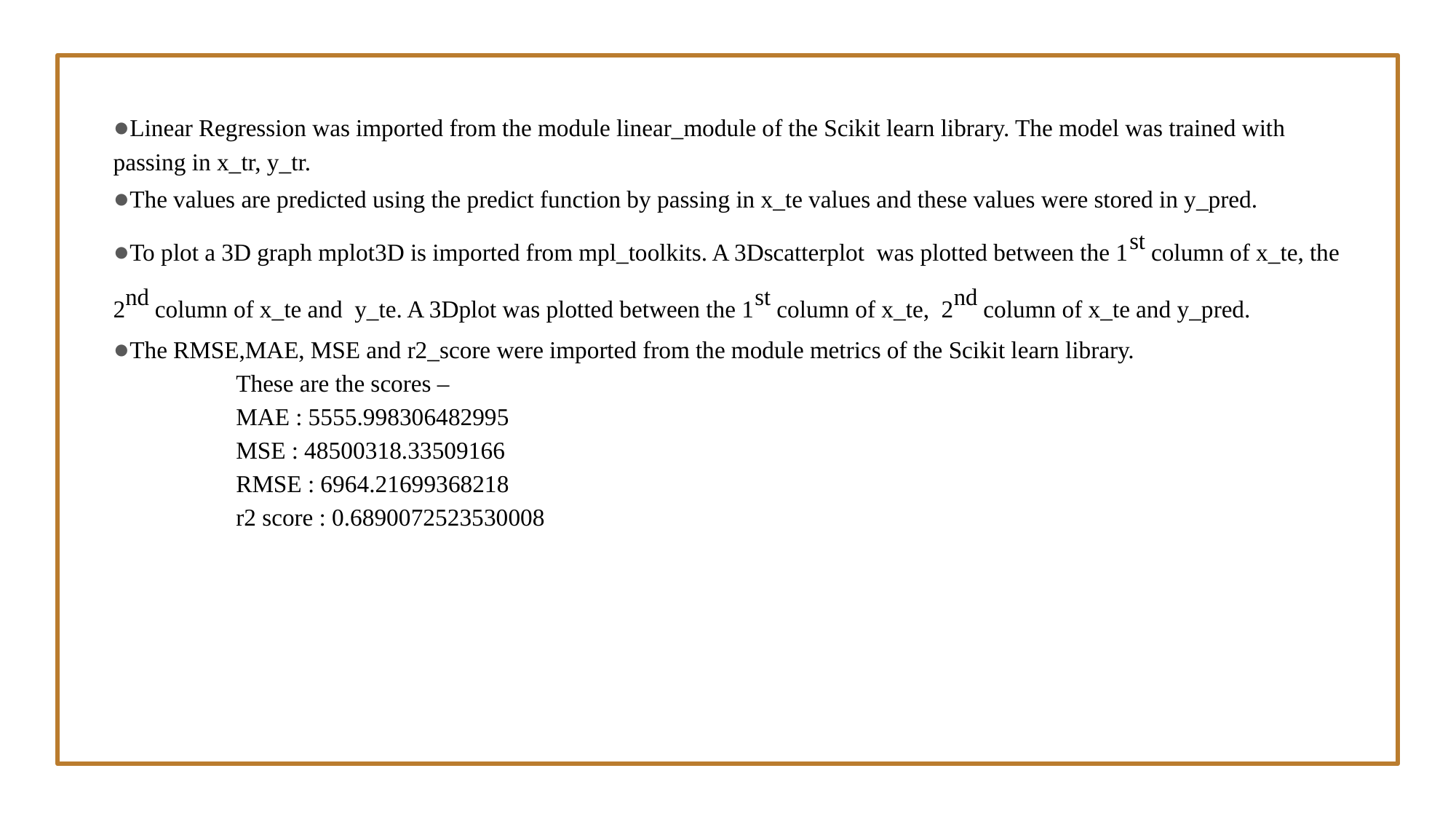

●Linear Regression was imported from the module linear_module of the Scikit learn library. The model was trained with passing in x_tr, y_tr.
●The values are predicted using the predict function by passing in x_te values and these values were stored in y_pred.
●To plot a 3D graph mplot3D is imported from mpl_toolkits. A 3Dscatterplot  was plotted between the 1st column of x_te, the 2nd column of x_te and  y_te. A 3Dplot was plotted between the 1st column of x_te,  2nd column of x_te and y_pred.
●The RMSE,MAE, MSE and r2_score were imported from the module metrics of the Scikit learn library.
   	These are the scores –
    	MAE : 5555.998306482995
   	MSE : 48500318.33509166
   	RMSE : 6964.21699368218
   	r2 score : 0.6890072523530008